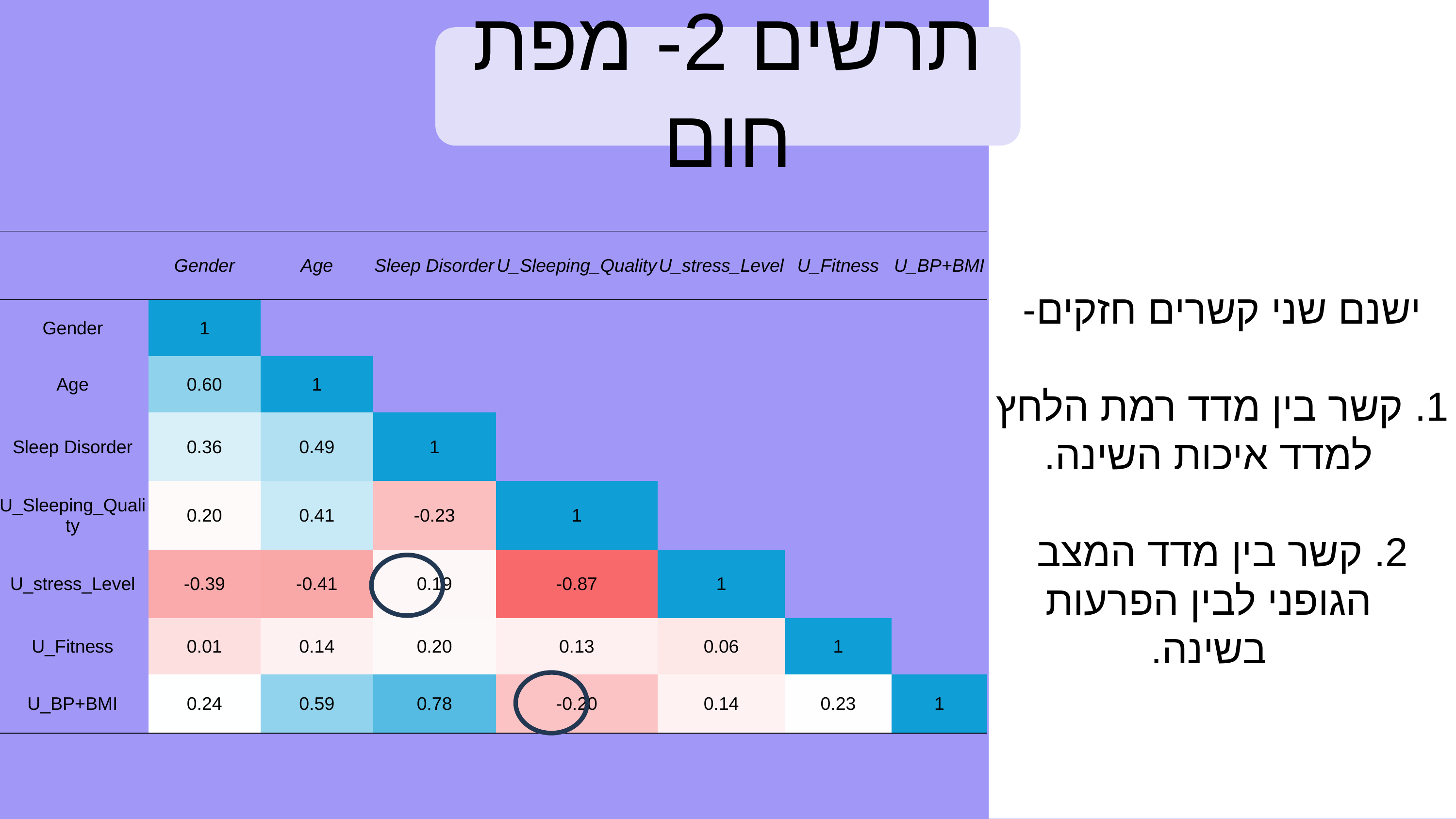

תרשים 2- מפת חום
|  | Gender | Age | Sleep Disorder | U\_Sleeping\_Quality | U\_stress\_Level | U\_Fitness | U\_BP+BMI |
| --- | --- | --- | --- | --- | --- | --- | --- |
| Gender | 1 |  |  |  |  |  |  |
| Age | 0.60 | 1 |  |  |  |  |  |
| Sleep Disorder | 0.36 | 0.49 | 1 |  |  |  |  |
| U\_Sleeping\_Quality | 0.20 | 0.41 | -0.23 | 1 |  |  |  |
| U\_stress\_Level | -0.39 | -0.41 | 0.19 | -0.87 | 1 |  |  |
| U\_Fitness | 0.01 | 0.14 | 0.20 | 0.13 | 0.06 | 1 |  |
| U\_BP+BMI | 0.24 | 0.59 | 0.78 | -0.20 | 0.14 | 0.23 | 1 |
ישנם שני קשרים חזקים-

 קשר בין מדד רמת הלחץ למדד איכות השינה.
 קשר בין מדד המצב הגופני לבין הפרעות בשינה.